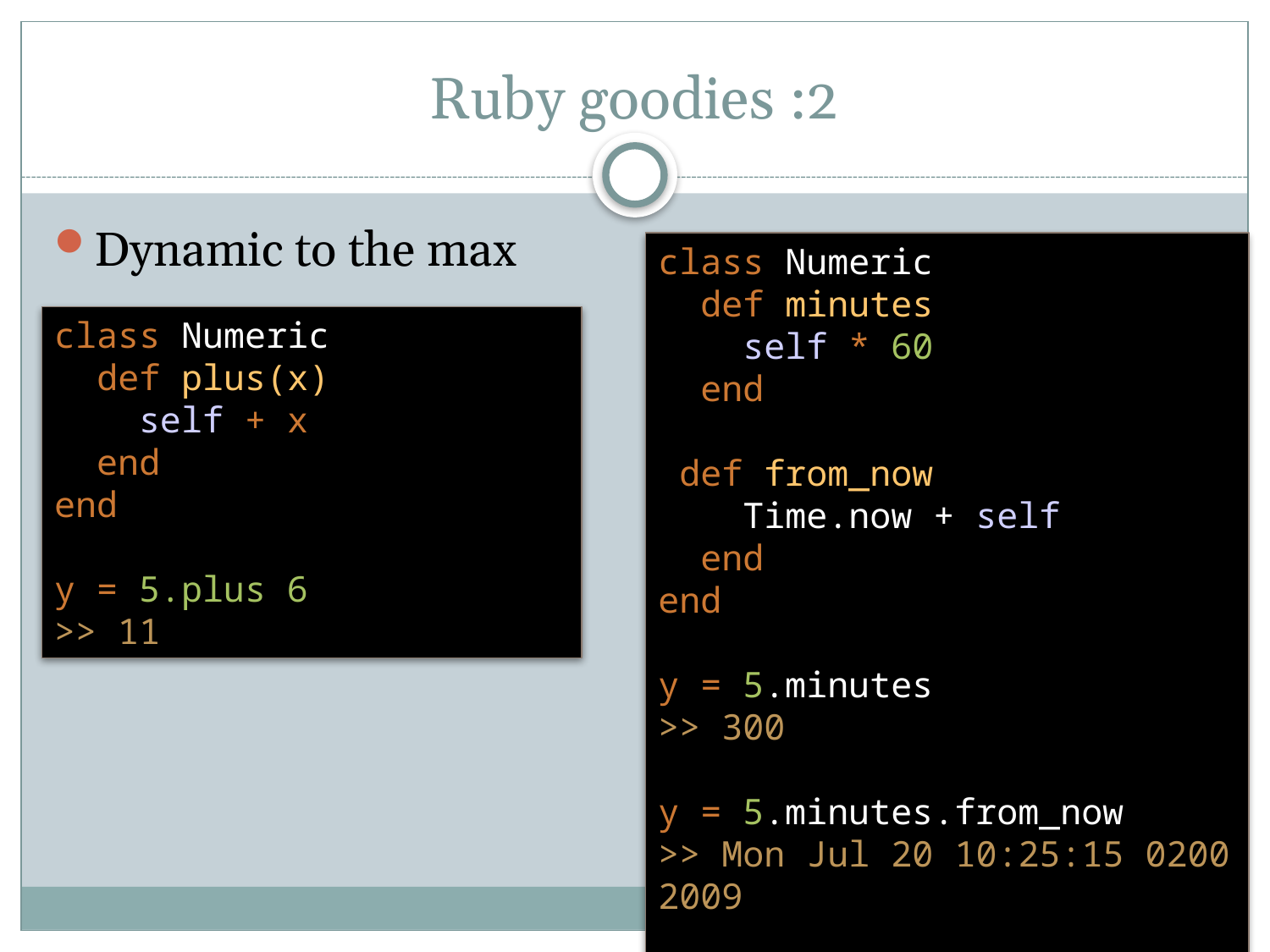

# Ruby goodies :2
Dynamic to the max
class Numeric
  def minutes
    self * 60
  end

 def from_now
    Time.now + self
  end
end
y = 5.minutes
>> 300
y = 5.minutes.from_now
>> Mon Jul 20 10:25:15 0200 2009

class Numeric
  def plus(x)
    self + x
  end
end
y = 5.plus 6
>> 11